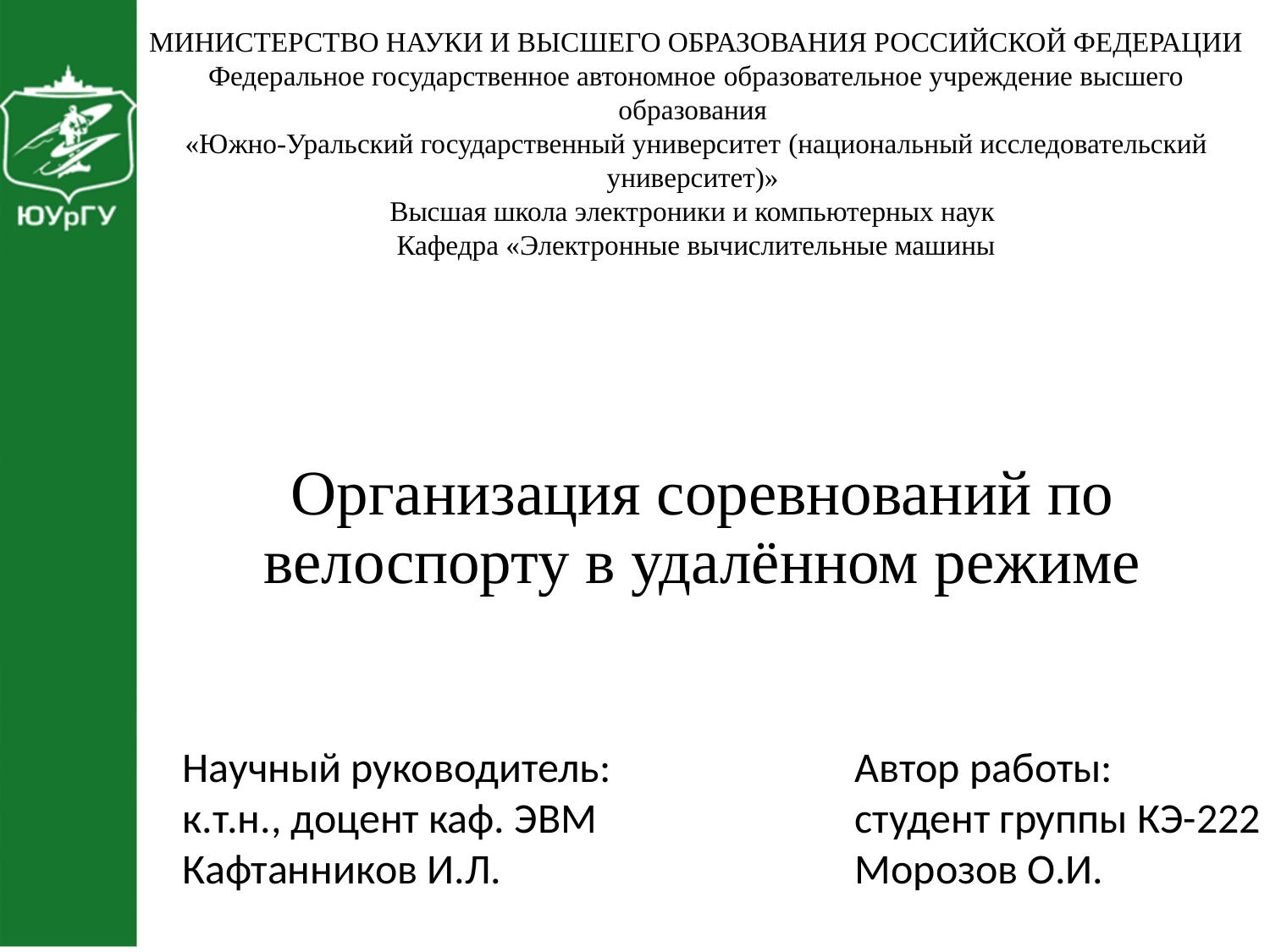

МИНИСТЕРСТВО НАУКИ И ВЫСШЕГО ОБРАЗОВАНИЯ РОССИЙСКОЙ ФЕДЕРАЦИИ
Федеральное государственное автономное образовательное учреждение высшего образования
«Южно-Уральский государственный университет (национальный исследовательский университет)»
Высшая школа электроники и компьютерных наук
Кафедра «Электронные вычислительные машины
# Организация соревнований по велоспорту в удалённом режиме
Научный руководитель:
к.т.н., доцент каф. ЭВМ
Кафтанников И.Л.
Автор работы:
студент группы КЭ-222
Морозов О.И.